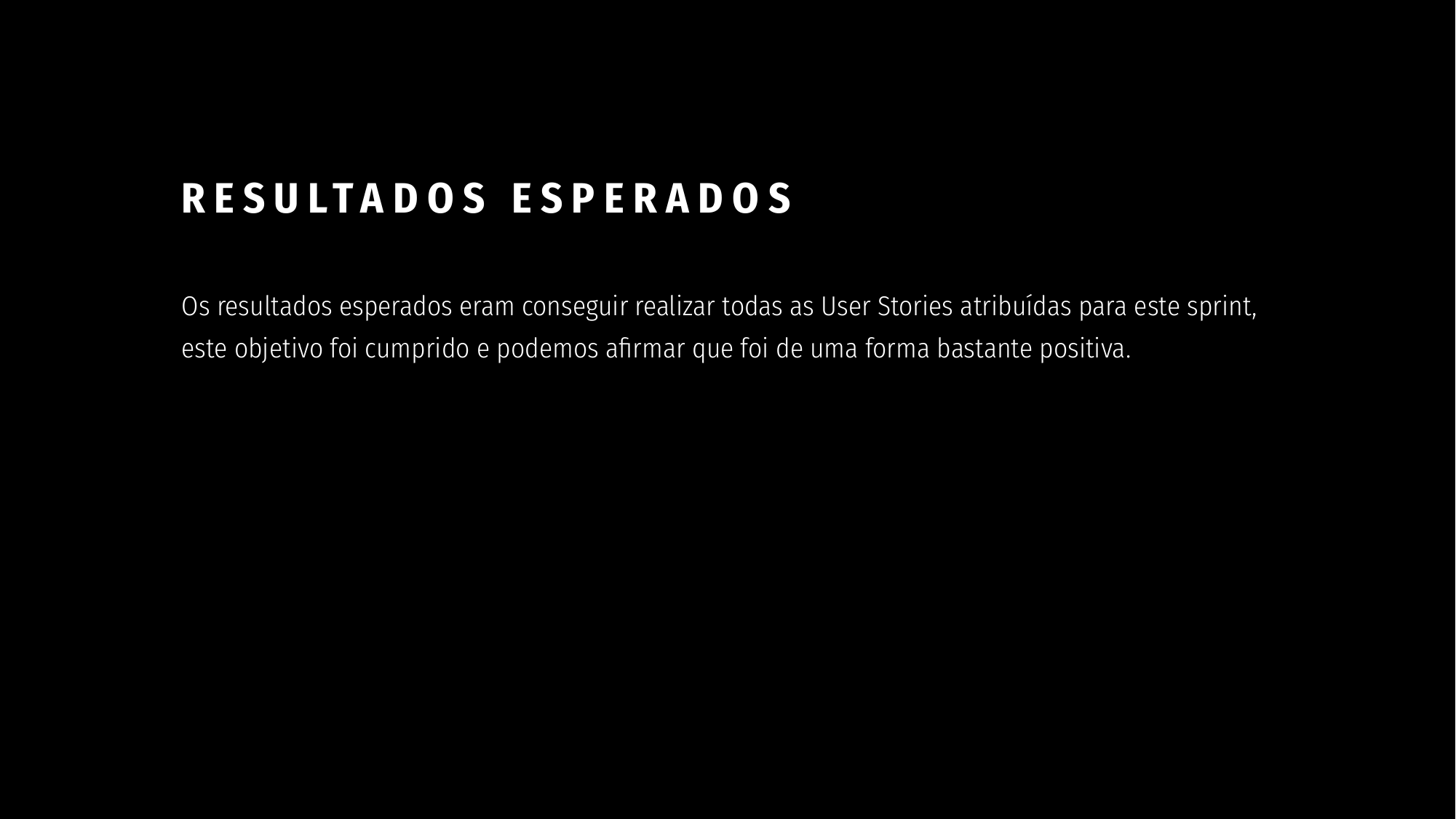

# resultados esperados
Os resultados esperados eram conseguir realizar todas as User Stories atribuídas para este sprint, este objetivo foi cumprido e podemos afirmar que foi de uma forma bastante positiva.